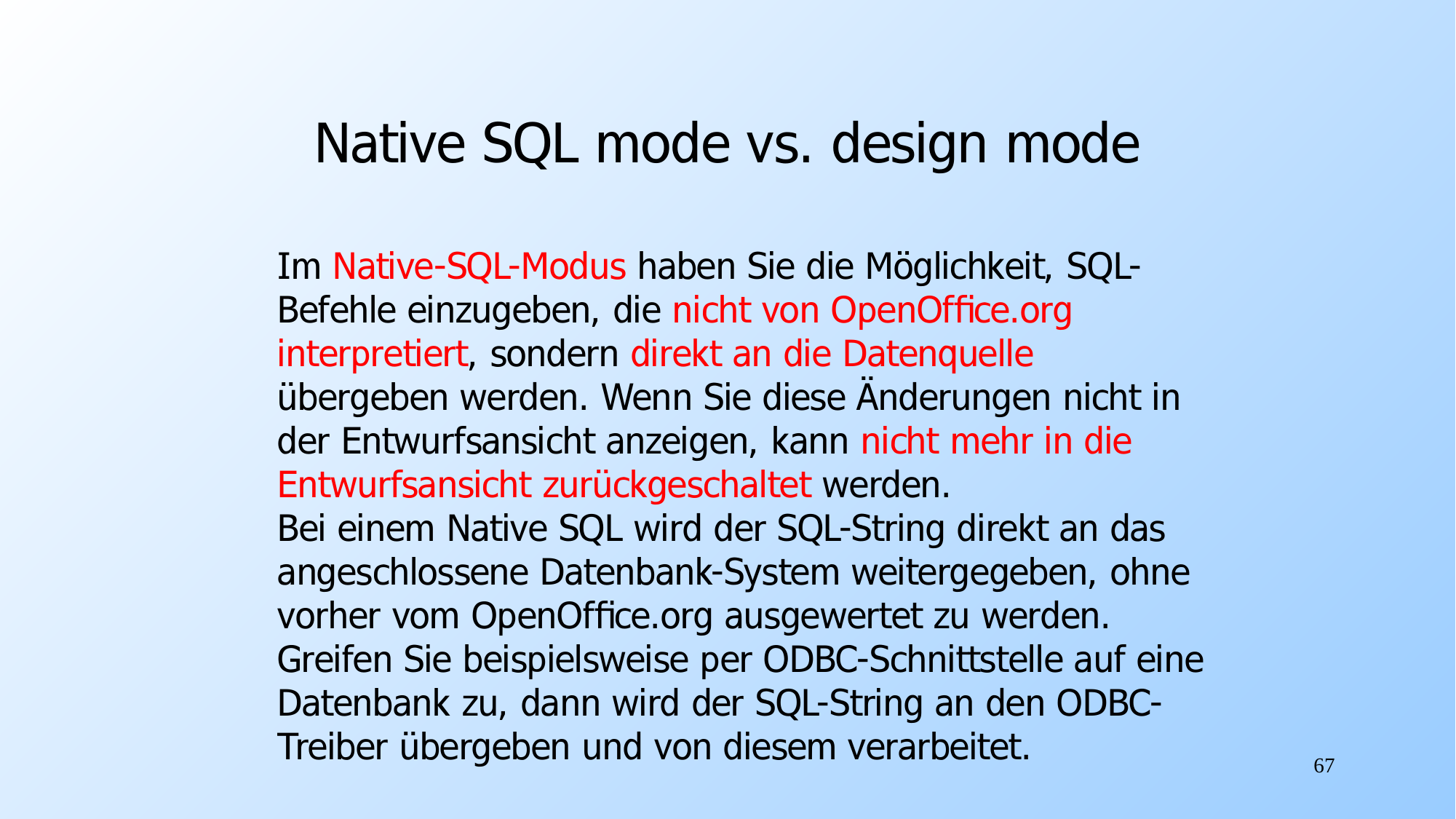

# Native SQL mode vs. design mode
Im Native-SQL-Modus haben Sie die Möglichkeit, SQL-Befehle einzugeben, die nicht von OpenOffice.org interpretiert, sondern direkt an die Datenquelle übergeben werden. Wenn Sie diese Änderungen nicht in der Entwurfsansicht anzeigen, kann nicht mehr in die Entwurfsansicht zurückgeschaltet werden.
Bei einem Native SQL wird der SQL-String direkt an das angeschlossene Datenbank-System weitergegeben, ohne vorher vom OpenOffice.org ausgewertet zu werden. Greifen Sie beispielsweise per ODBC-Schnittstelle auf eine Datenbank zu, dann wird der SQL-String an den ODBC-Treiber übergeben und von diesem verarbeitet.
67